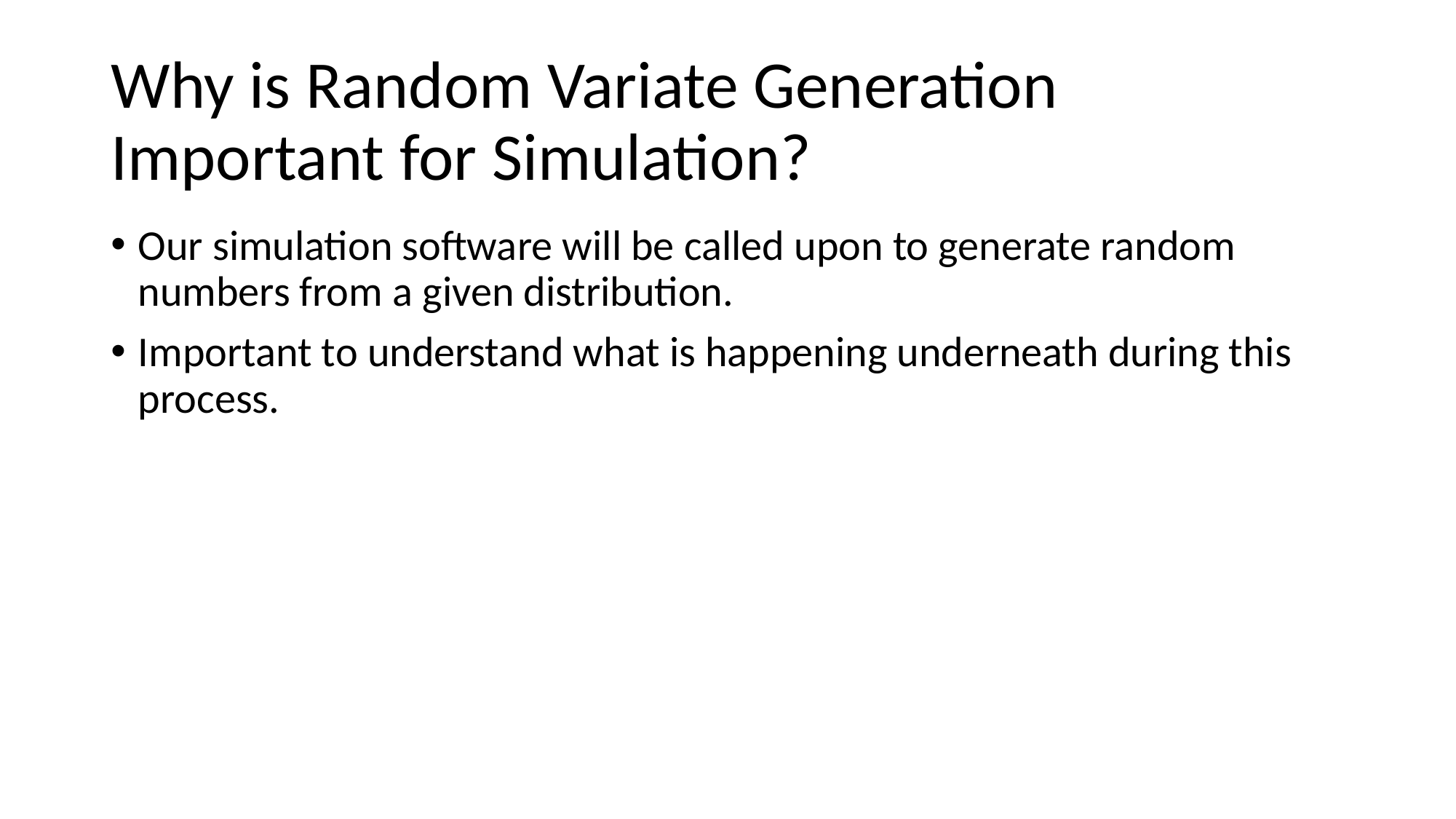

# Why is Random Variate Generation Important for Simulation?
Our simulation software will be called upon to generate random numbers from a given distribution.
Important to understand what is happening underneath during this process.